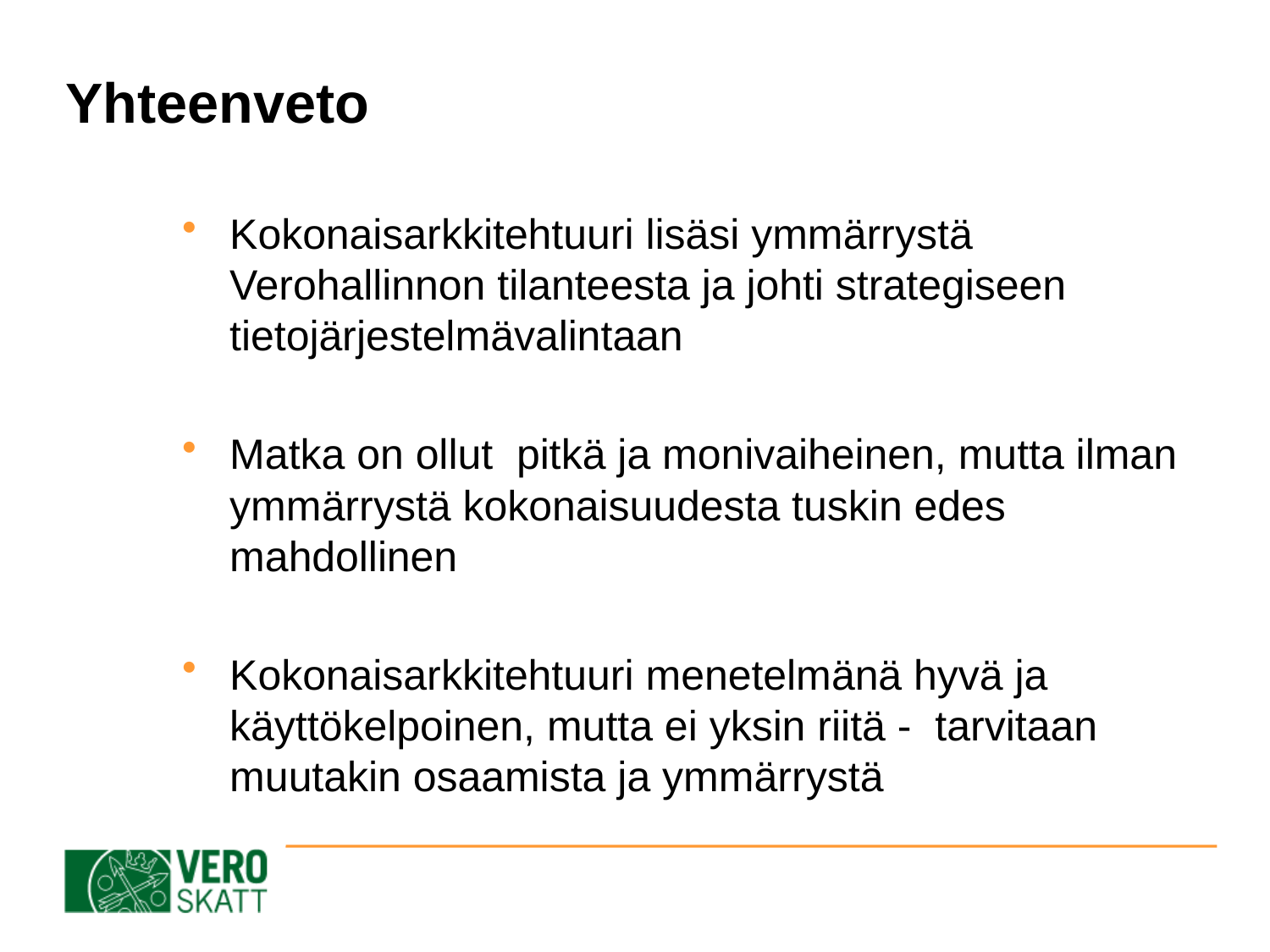

# Yhteenveto
Kokonaisarkkitehtuuri lisäsi ymmärrystä Verohallinnon tilanteesta ja johti strategiseen tietojärjestelmävalintaan

Matka on ollut  pitkä ja monivaiheinen, mutta ilman ymmärrystä kokonaisuudesta tuskin edes mahdollinen

Kokonaisarkkitehtuuri menetelmänä hyvä ja käyttökelpoinen, mutta ei yksin riitä -  tarvitaan muutakin osaamista ja ymmärrystä